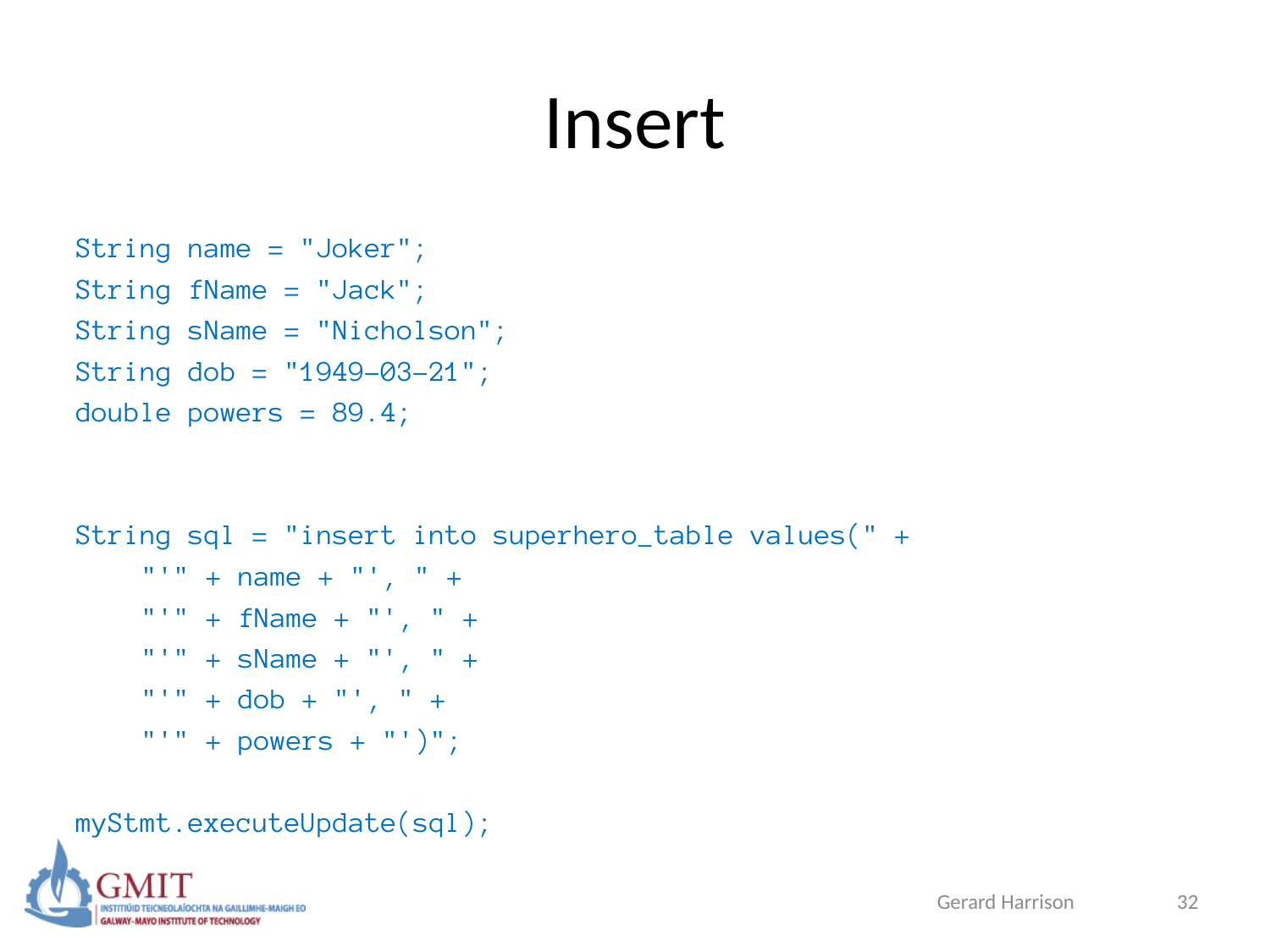

# Insert
String name = "Joker";
String fName = "Jack";
String sName = "Nicholson";
String dob = "1949-03-21";
double powers = 89.4;

String sql = "insert into superhero_table values(" +
	"'" + name + "', " +
	"'" + fName + "', " +
	"'" + sName + "', " +
	"'" + dob + "', " +
	"'" + powers + "')";

myStmt.executeUpdate(sql);

Gerard Harrison
32